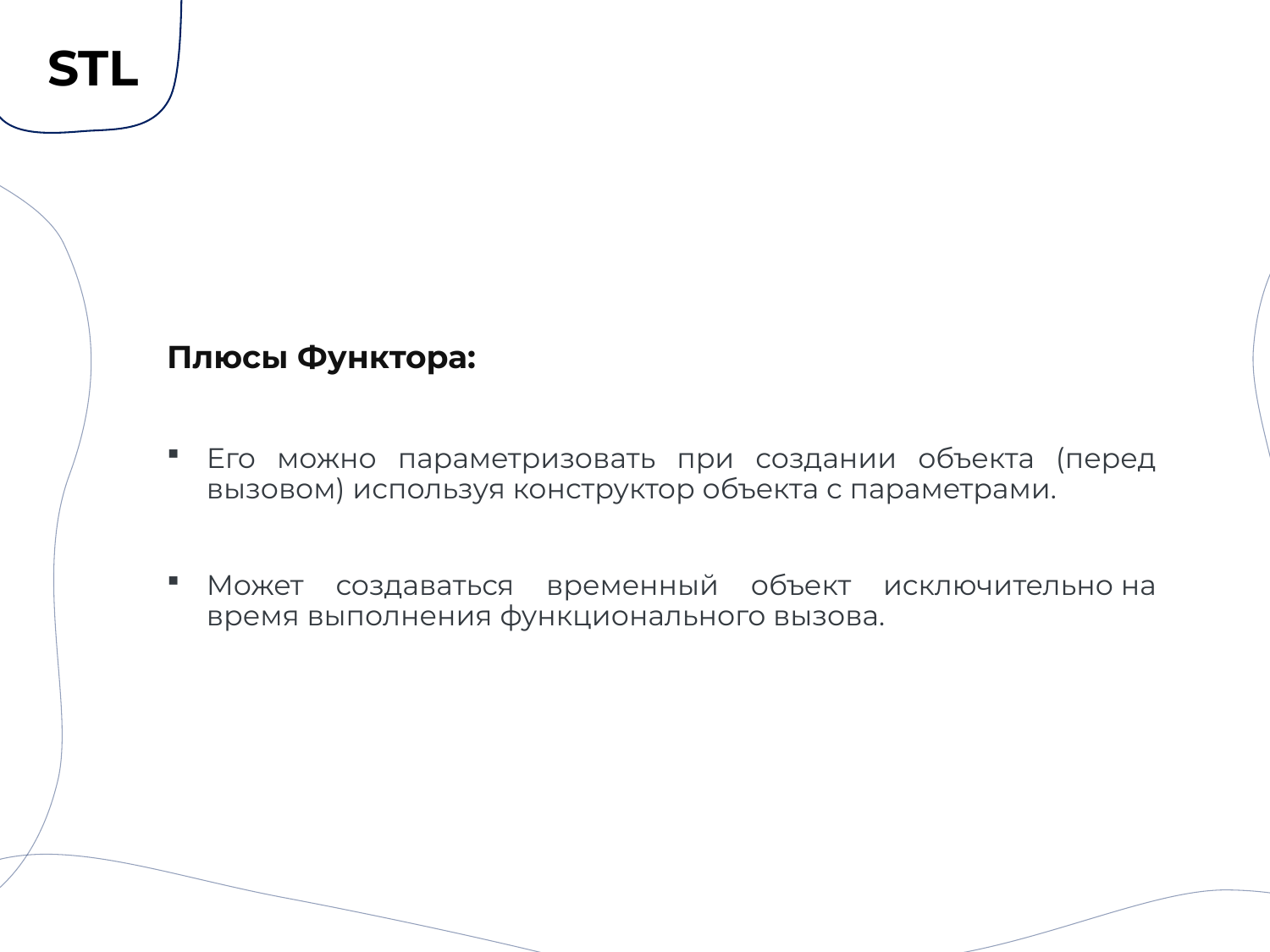

# STL
Плюсы Функтора:

Его можно параметризовать при создании объекта (перед вызовом) используя конструктор объекта с параметрами.

Может создаваться временный объект исключительно на время выполнения функционального вызова.